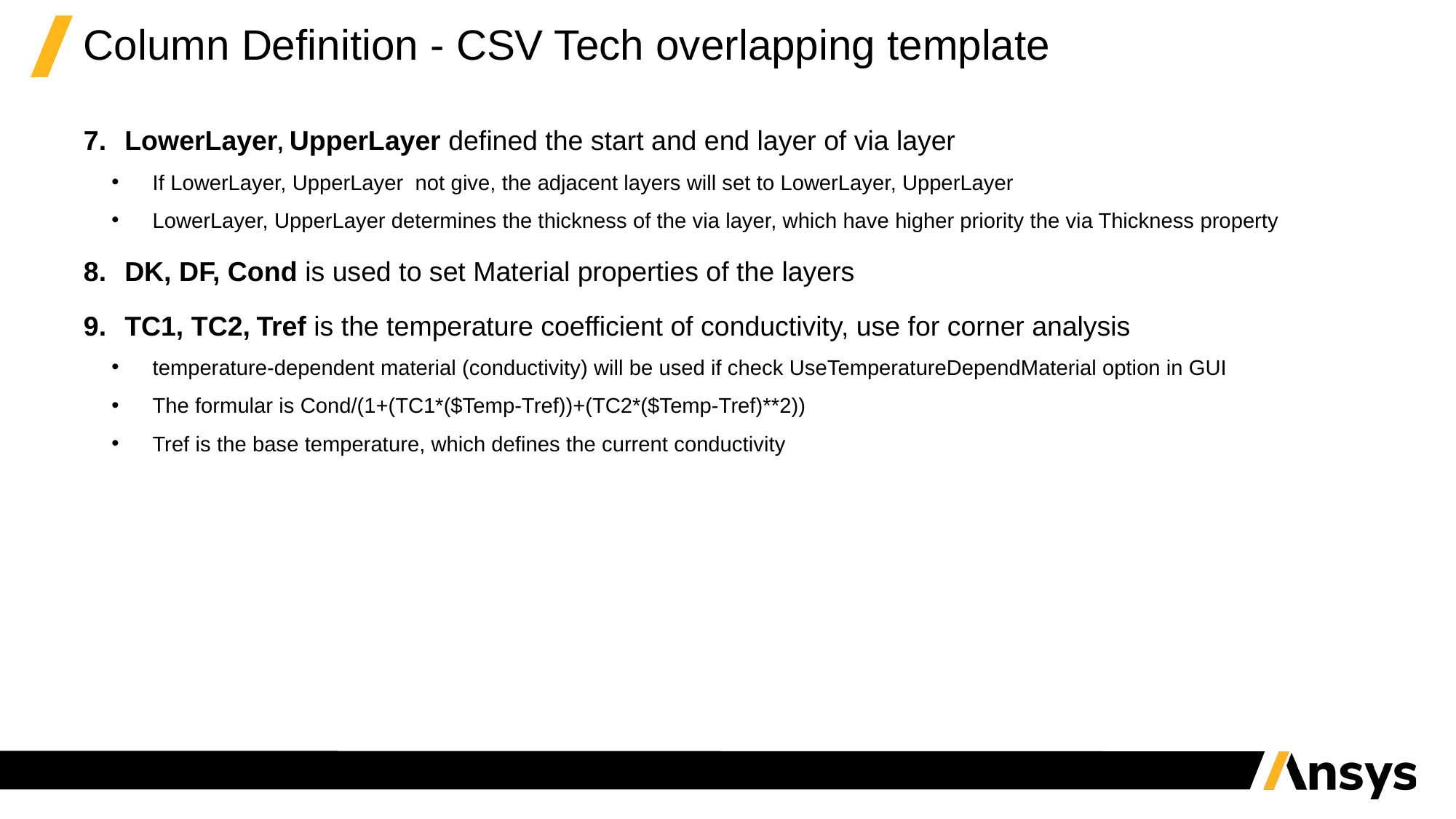

# Column Definition - CSV Tech overlapping template
LowerLayer, UpperLayer defined the start and end layer of via layer
If LowerLayer, UpperLayer  not give, the adjacent layers will set to LowerLayer, UpperLayer
LowerLayer, UpperLayer determines the thickness of the via layer, which have higher priority the via Thickness property
DK, DF, Cond is used to set Material properties of the layers
TC1, TC2, Tref is the temperature coefficient of conductivity, use for corner analysis
temperature-dependent material (conductivity) will be used if check UseTemperatureDependMaterial option in GUI
The formular is Cond/(1+(TC1*($Temp-Tref))+(TC2*($Temp-Tref)**2))
Tref is the base temperature, which defines the current conductivity